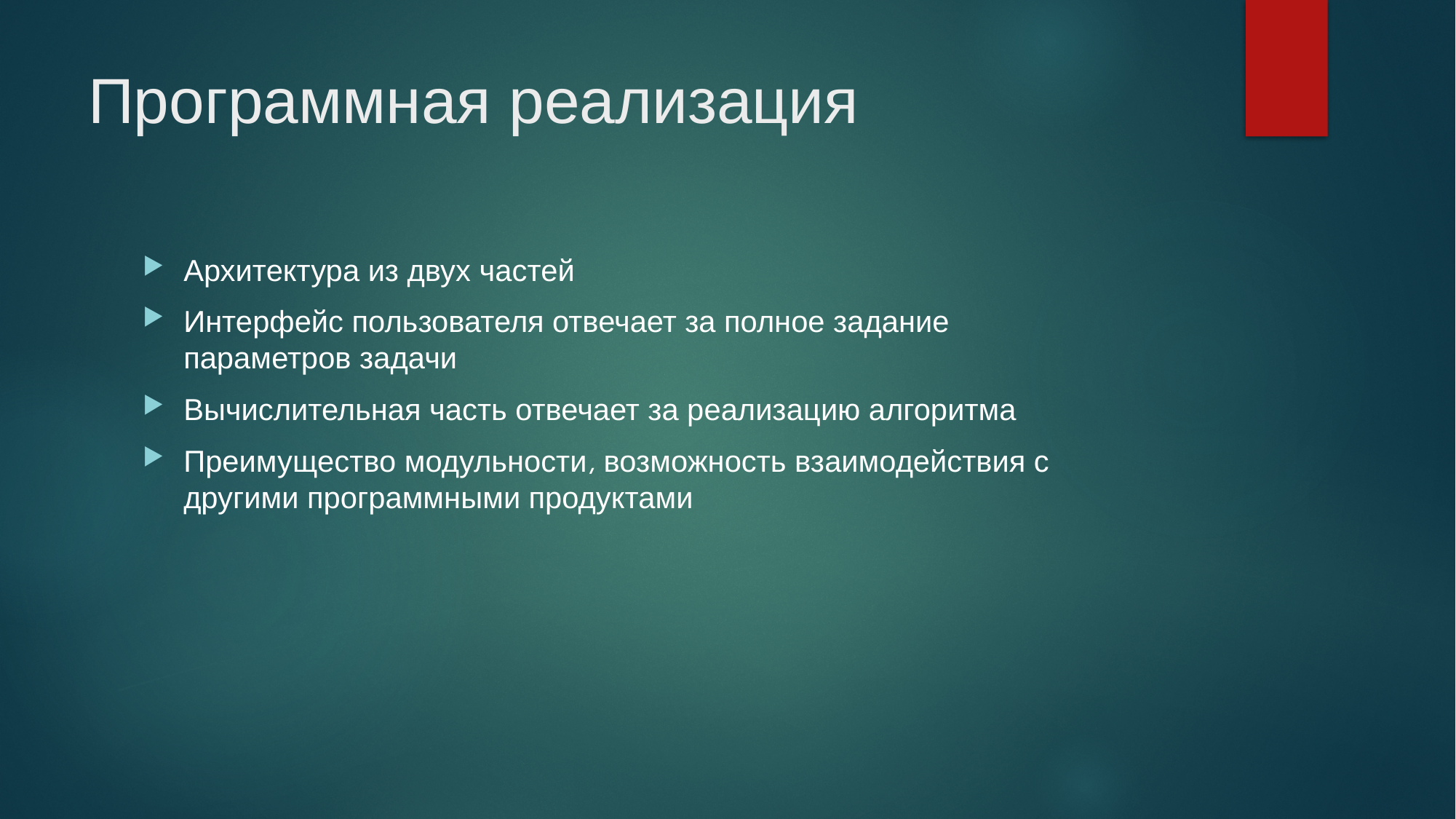

# Программная реализация
Архитектура из двух частей
Интерфейс пользователя отвечает за полное задание параметров задачи
Вычислительная часть отвечает за реализацию алгоритма
Преимущество модульности, возможность взаимодействия с другими программными продуктами